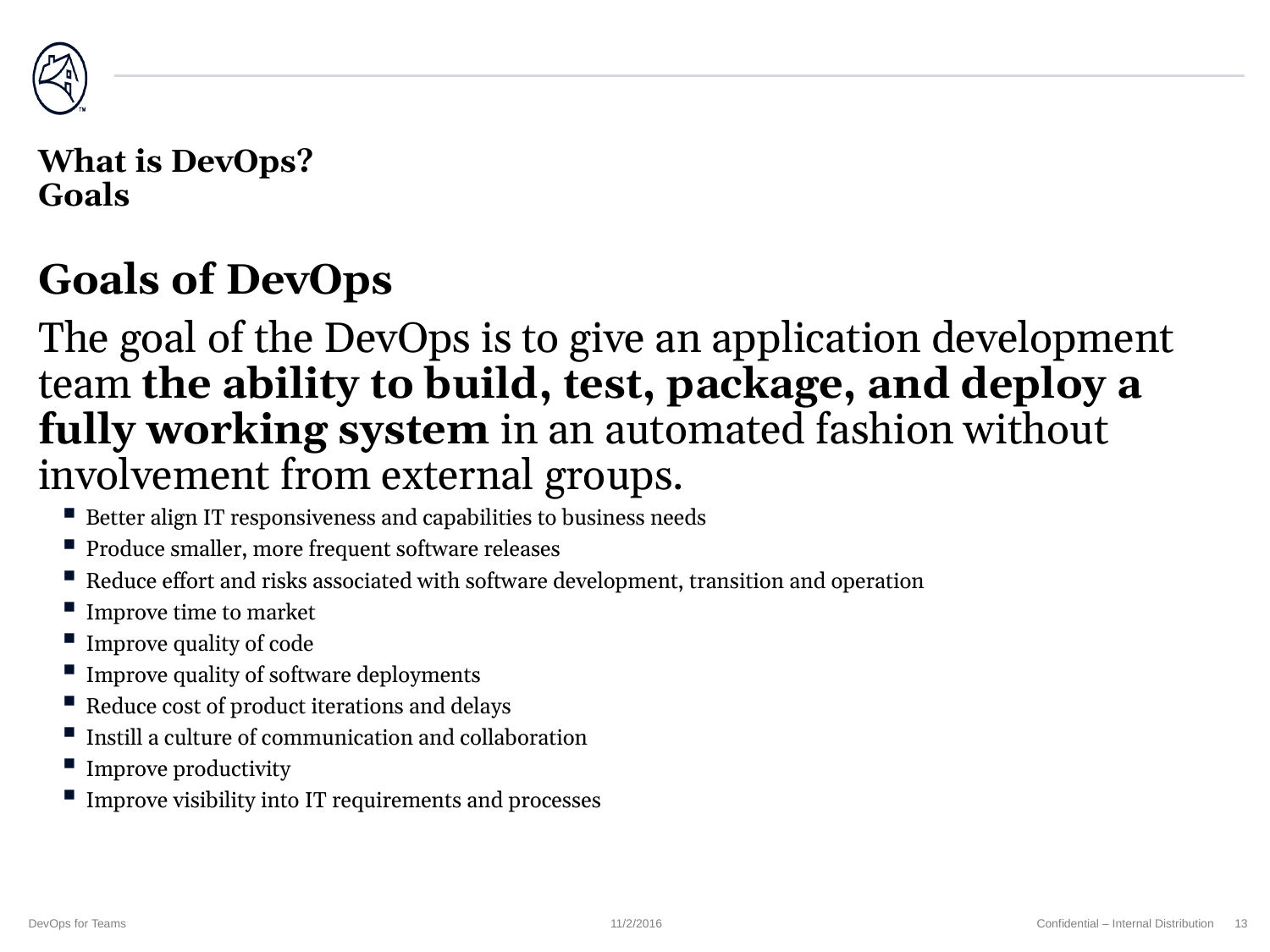

# What is DevOps? Goals
Goals of DevOps
The goal of the DevOps is to give an application development team the ability to build, test, package, and deploy a fully working system in an automated fashion without involvement from external groups.
Better align IT responsiveness and capabilities to business needs
Produce smaller, more frequent software releases
Reduce effort and risks associated with software development, transition and operation
Improve time to market
Improve quality of code
Improve quality of software deployments
Reduce cost of product iterations and delays
Instill a culture of communication and collaboration
Improve productivity
Improve visibility into IT requirements and processes
DevOps for Teams